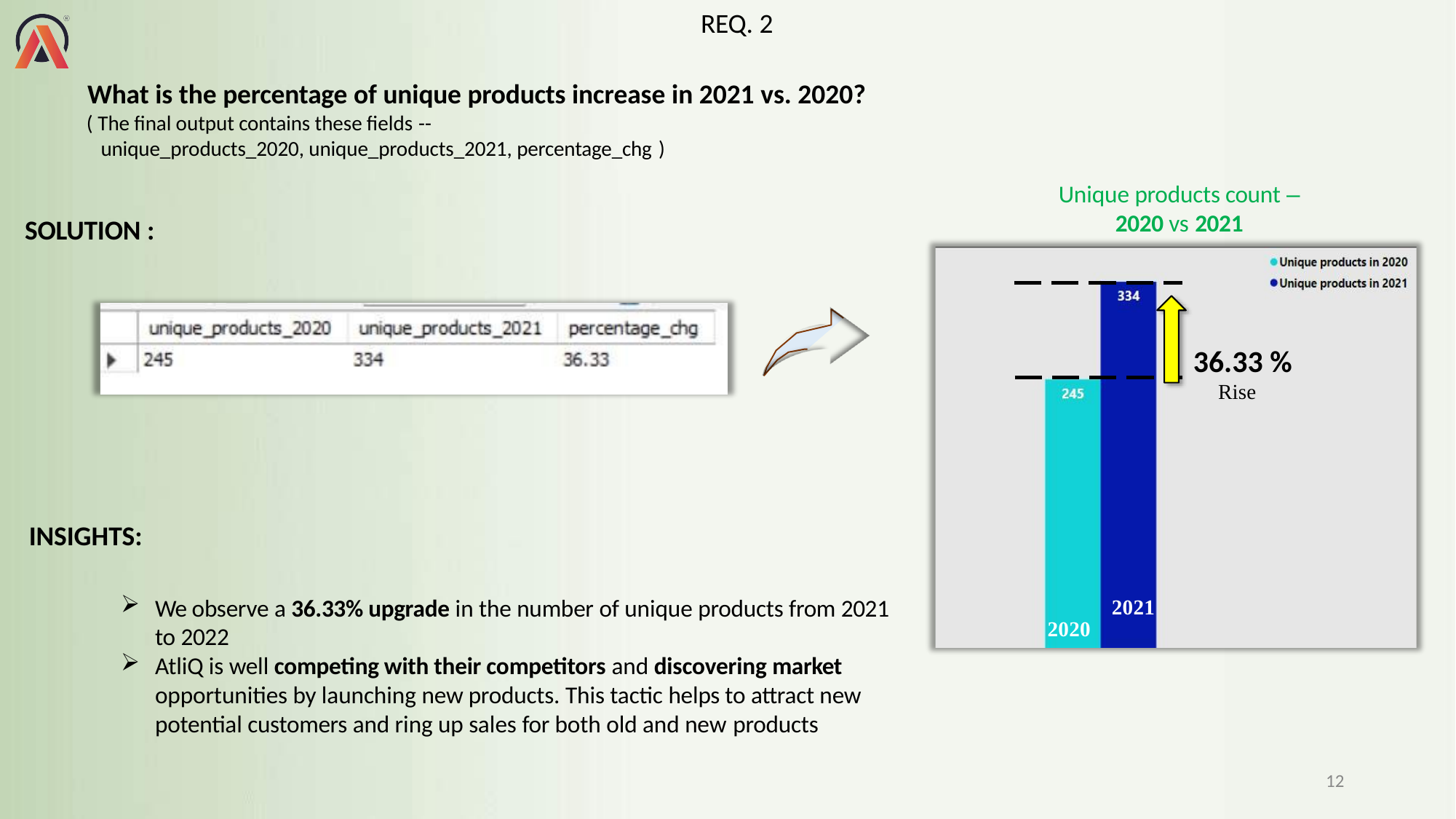

# REQ. 2
What is the percentage of unique products increase in 2021 vs. 2020?
( The final output contains these fields --
unique_products_2020, unique_products_2021, percentage_chg )
Unique products count –
2020 vs 2021
SOLUTION :

36.33 %
Rise
INSIGHTS:
We observe a 36.33% upgrade in the number of unique products from 2021  to 2022
AtliQ is well competing with their competitors and discovering market  opportunities by launching new products. This tactic helps to attract new  potential customers and ring up sales for both old and new products
2021
2020
12